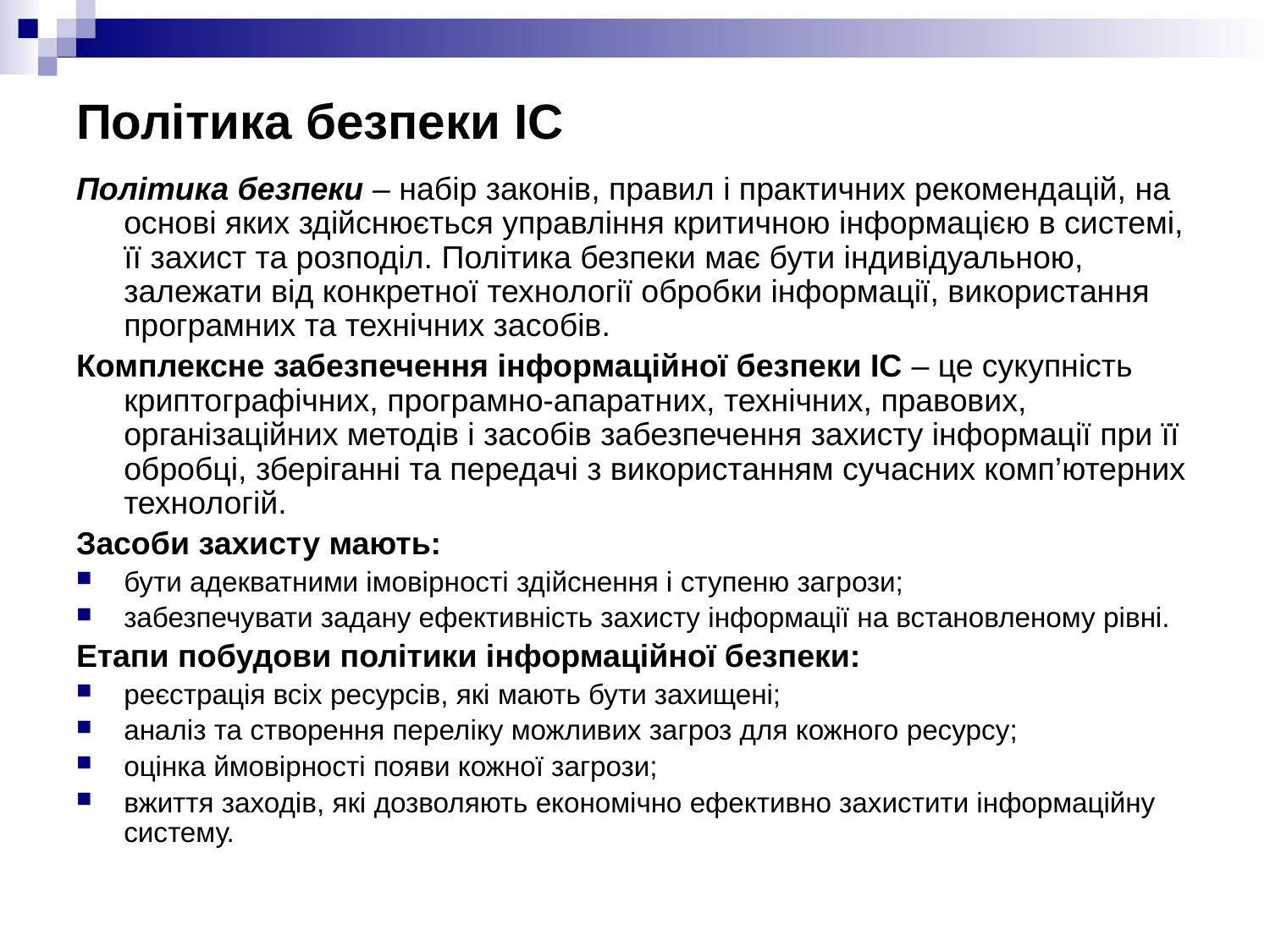

# Політика безпеки ІС
Політика безпеки – набір законів, правил і практичних рекомендацій, на основі яких здійснюється управління критичною інформацією в системі, її захист та розподіл. Політика безпеки має бути індивідуальною, залежати від конкретної технології обробки інформації, використання програмних та технічних засобів.
Комплексне забезпечення інформаційної безпеки ІС – це сукупність криптографічних, програмно-апаратних, технічних, правових, організаційних методів і засобів забезпечення захисту інформації при її обробці, зберіганні та передачі з використанням сучасних комп’ютерних технологій.
Засоби захисту мають:
бути адекватними імовірності здійснення і ступеню загрози;
забезпечувати задану ефективність захисту інформації на встановленому рівні.
Етапи побудови політики інформаційної безпеки:
реєстрація всіх ресурсів, які мають бути захищені;
аналіз та створення переліку можливих загроз для кожного ресурсу;
оцінка ймовірності появи кожної загрози;
вжиття заходів, які дозволяють економічно ефективно захистити інформаційну систему.